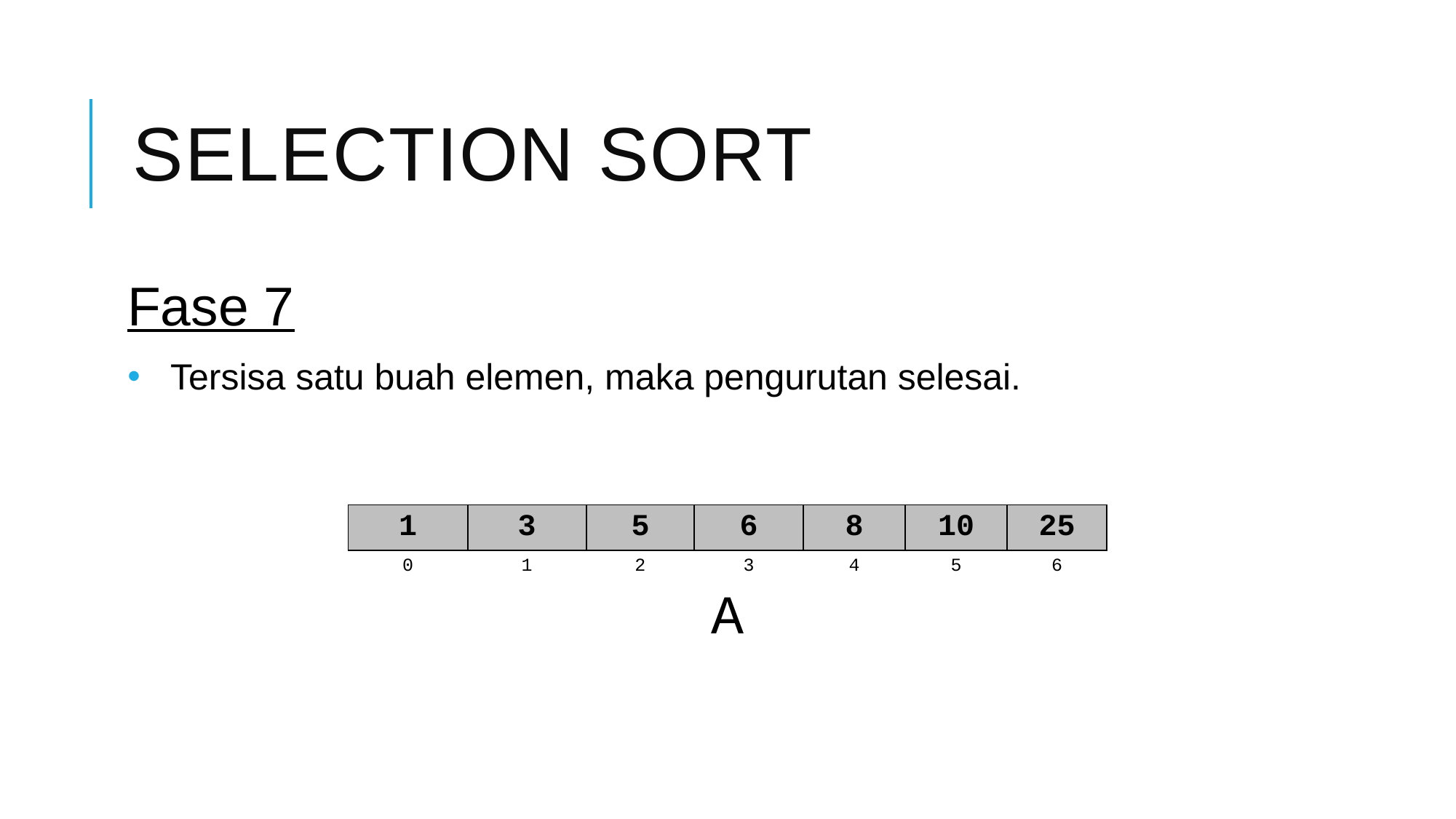

# selection sort
Fase 7
Tersisa satu buah elemen, maka pengurutan selesai.
| 1 | 3 | 5 | 6 | 8 | 10 | 25 |
| --- | --- | --- | --- | --- | --- | --- |
| 0 | 1 | 2 | 3 | 4 | 5 | 6 |
A